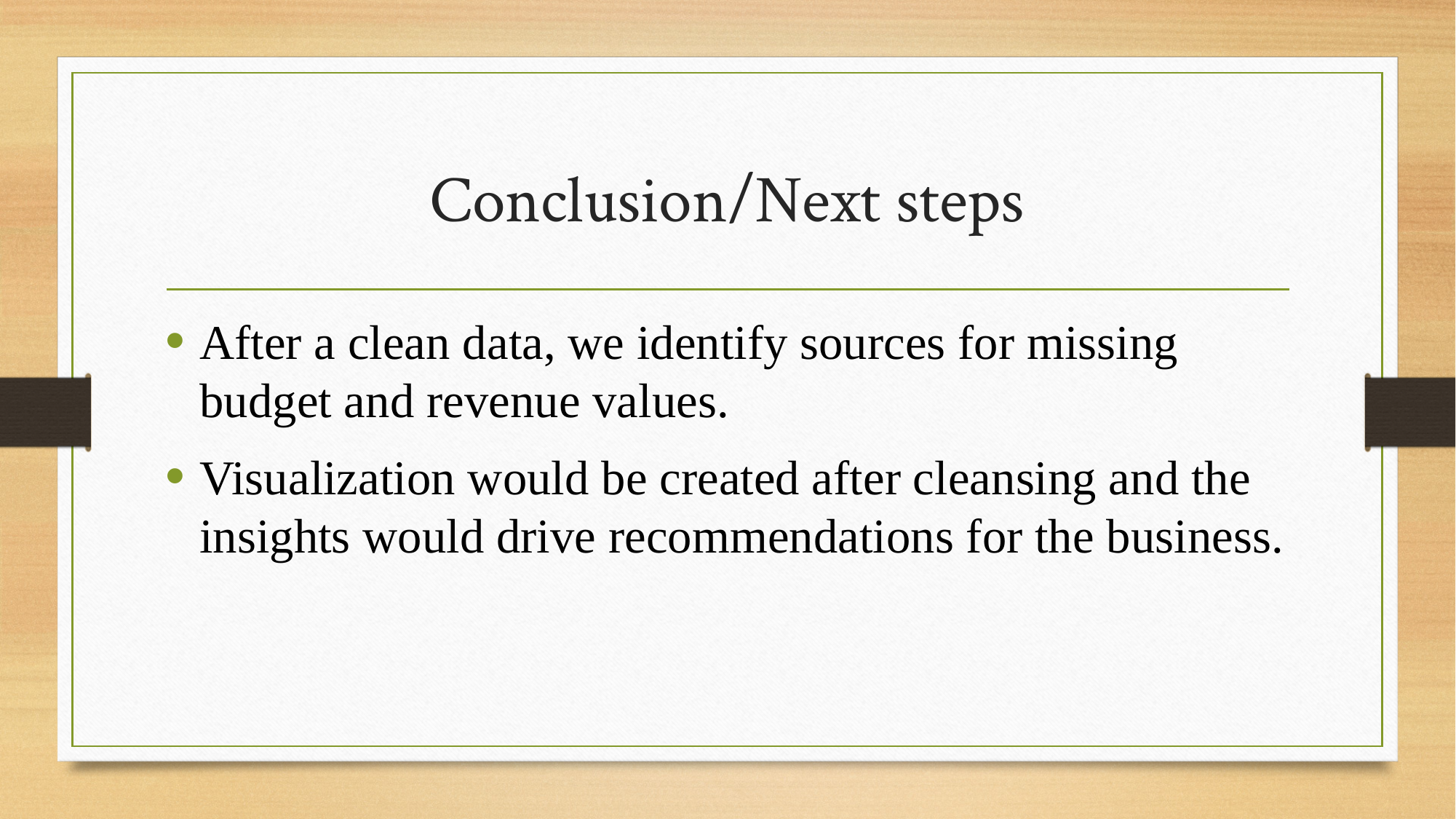

# Conclusion/Next steps
After a clean data, we identify sources for missing budget and revenue values.
Visualization would be created after cleansing and the insights would drive recommendations for the business.